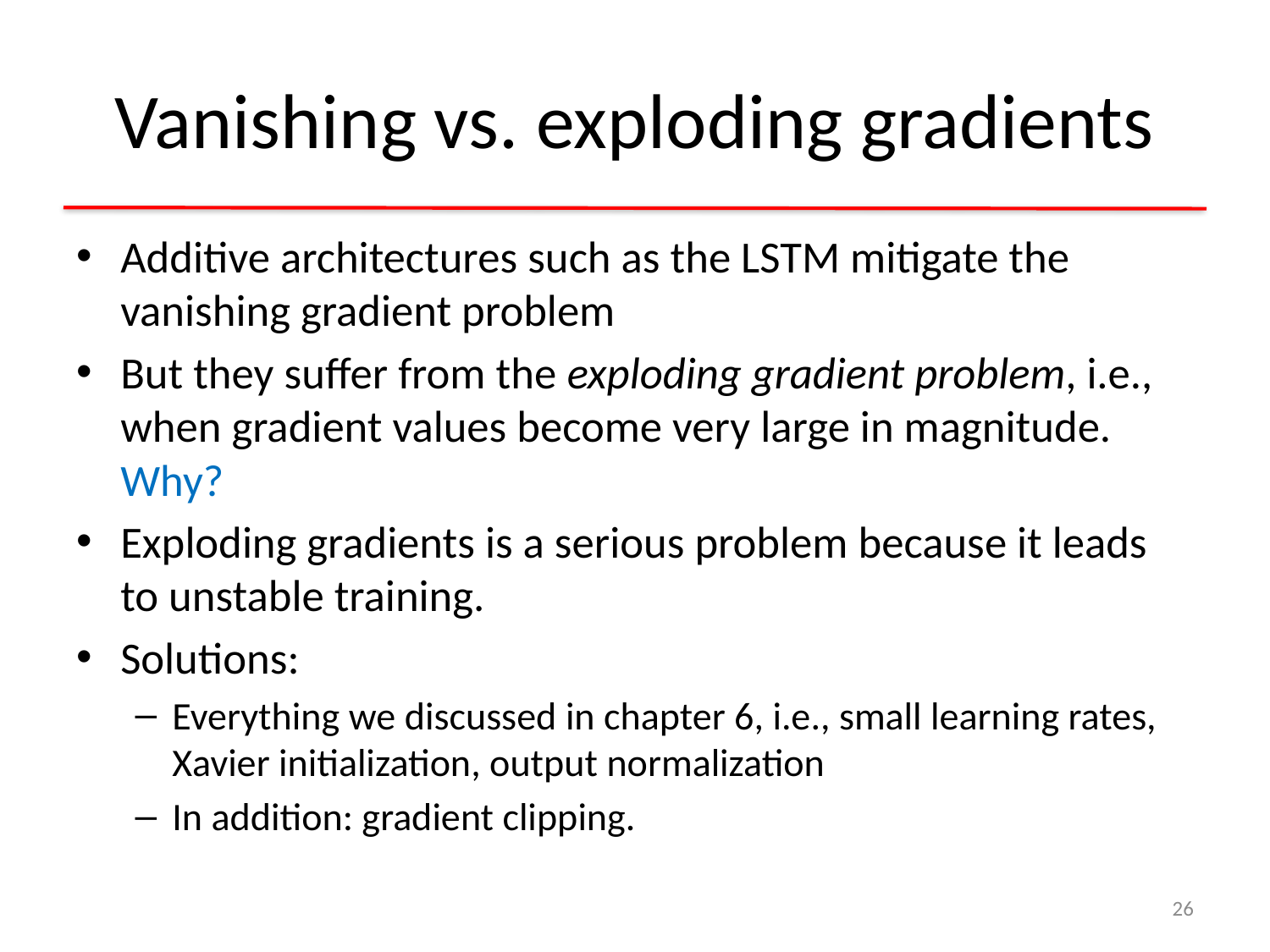

# Vanishing vs. exploding gradients
Additive architectures such as the LSTM mitigate the vanishing gradient problem
But they suffer from the exploding gradient problem, i.e., when gradient values become very large in magnitude. Why?
Exploding gradients is a serious problem because it leads to unstable training.
Solutions:
Everything we discussed in chapter 6, i.e., small learning rates, Xavier initialization, output normalization
In addition: gradient clipping.
26